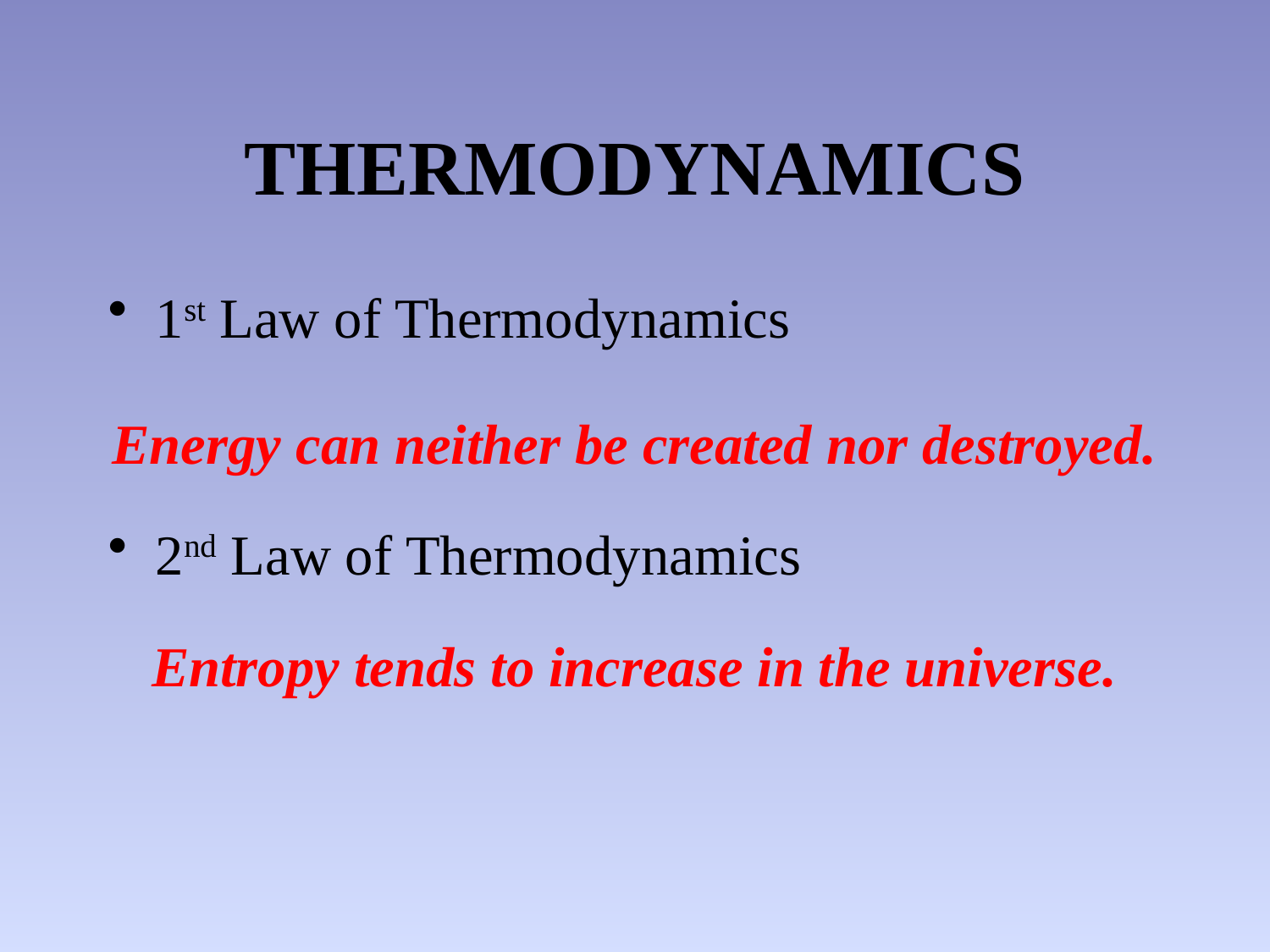

# THERMODYNAMICS
1st Law of Thermodynamics

2nd Law of Thermodynamics
Energy can neither be created nor destroyed.
Entropy tends to increase in the universe.